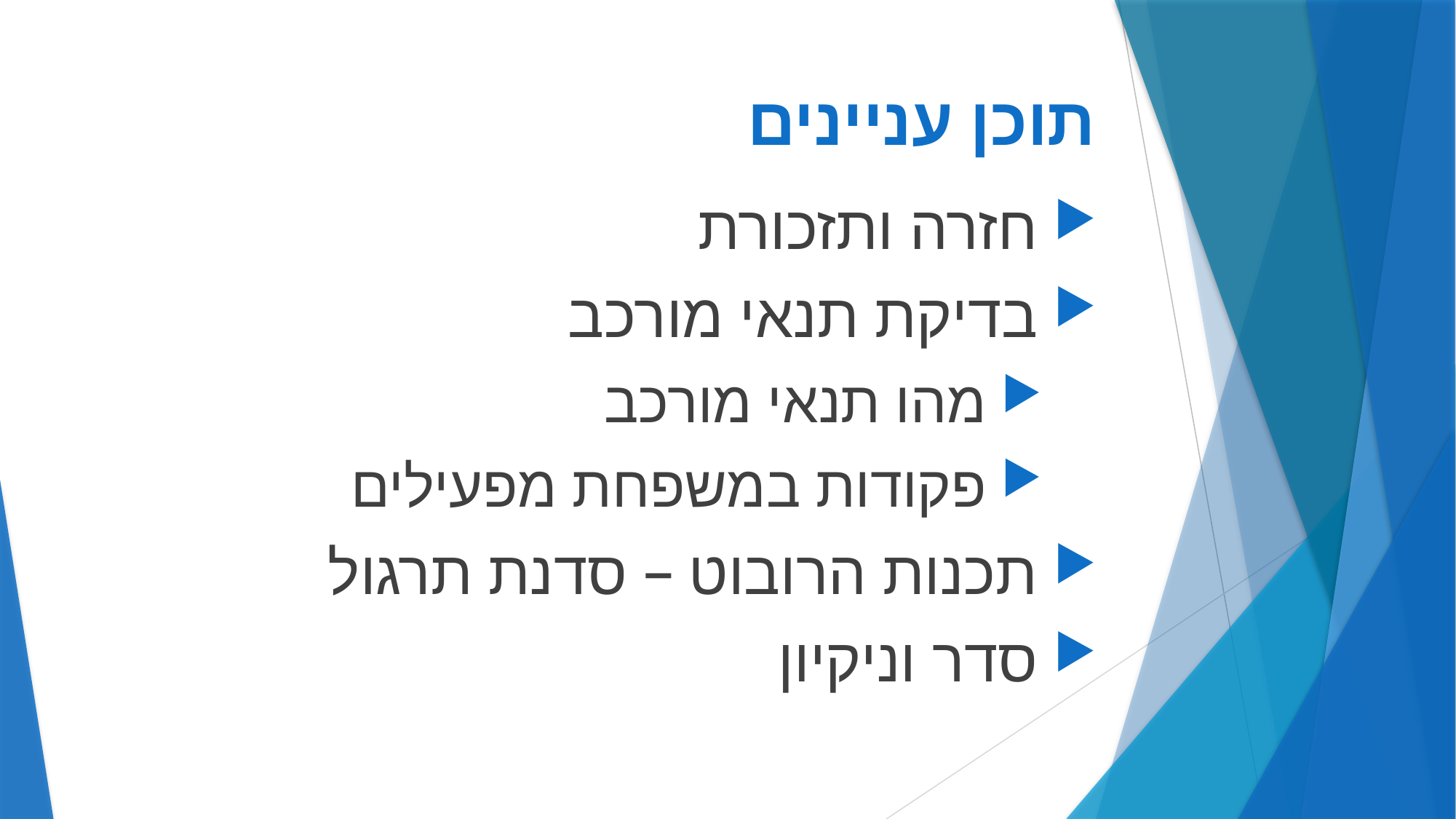

# תוכן עניינים
 חזרה ותזכורת
 בדיקת תנאי מורכב
 מהו תנאי מורכב
 פקודות במשפחת מפעילים
 תכנות הרובוט – סדנת תרגול
 סדר וניקיון